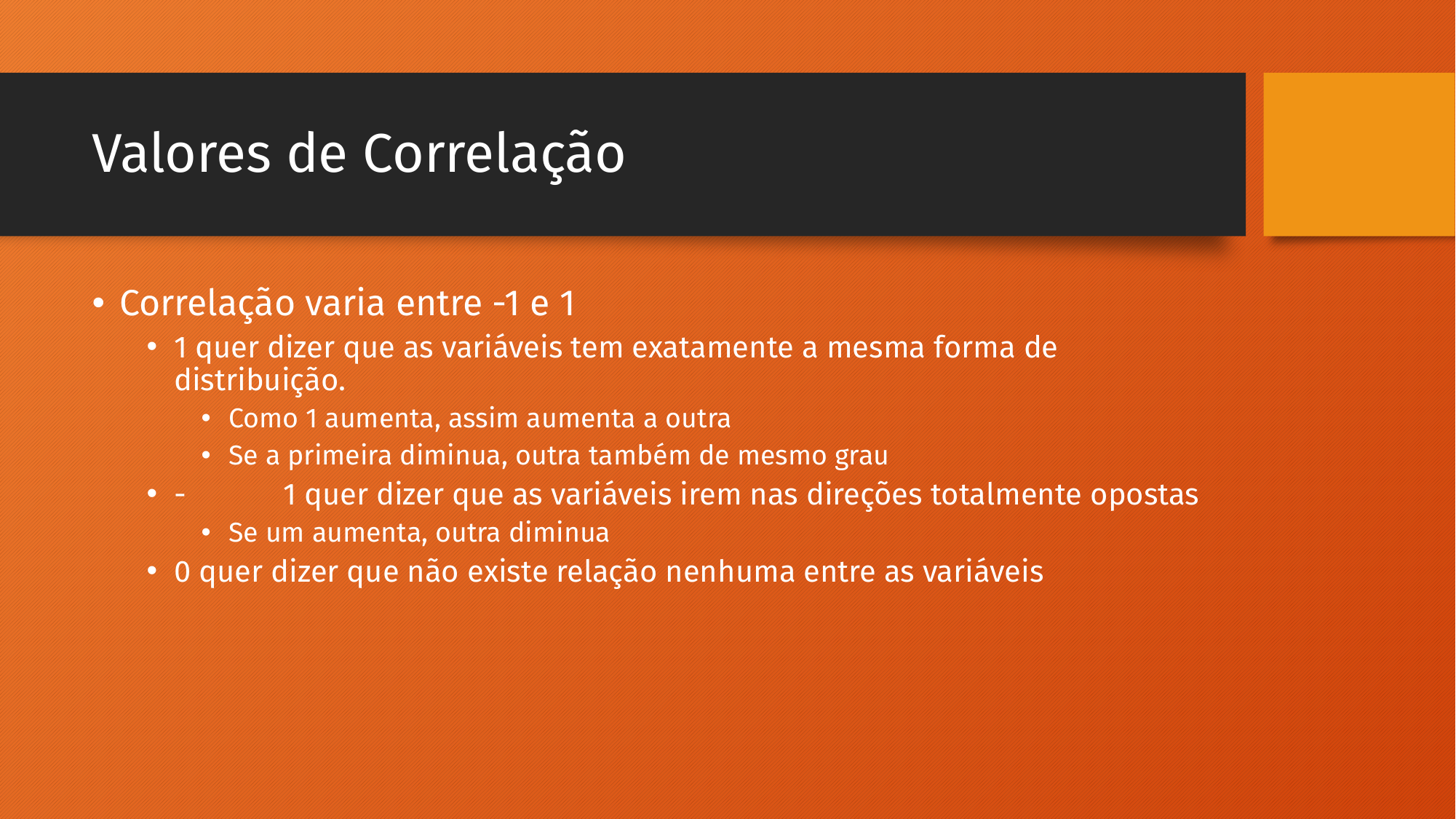

# Valores de Correlação
Correlação varia entre -1 e 1
1 quer dizer que as variáveis tem exatamente a mesma forma de distribuição.
Como 1 aumenta, assim aumenta a outra
Se a primeira diminua, outra também de mesmo grau
-	1 quer dizer que as variáveis irem nas direções totalmente opostas
Se um aumenta, outra diminua
0 quer dizer que não existe relação nenhuma entre as variáveis